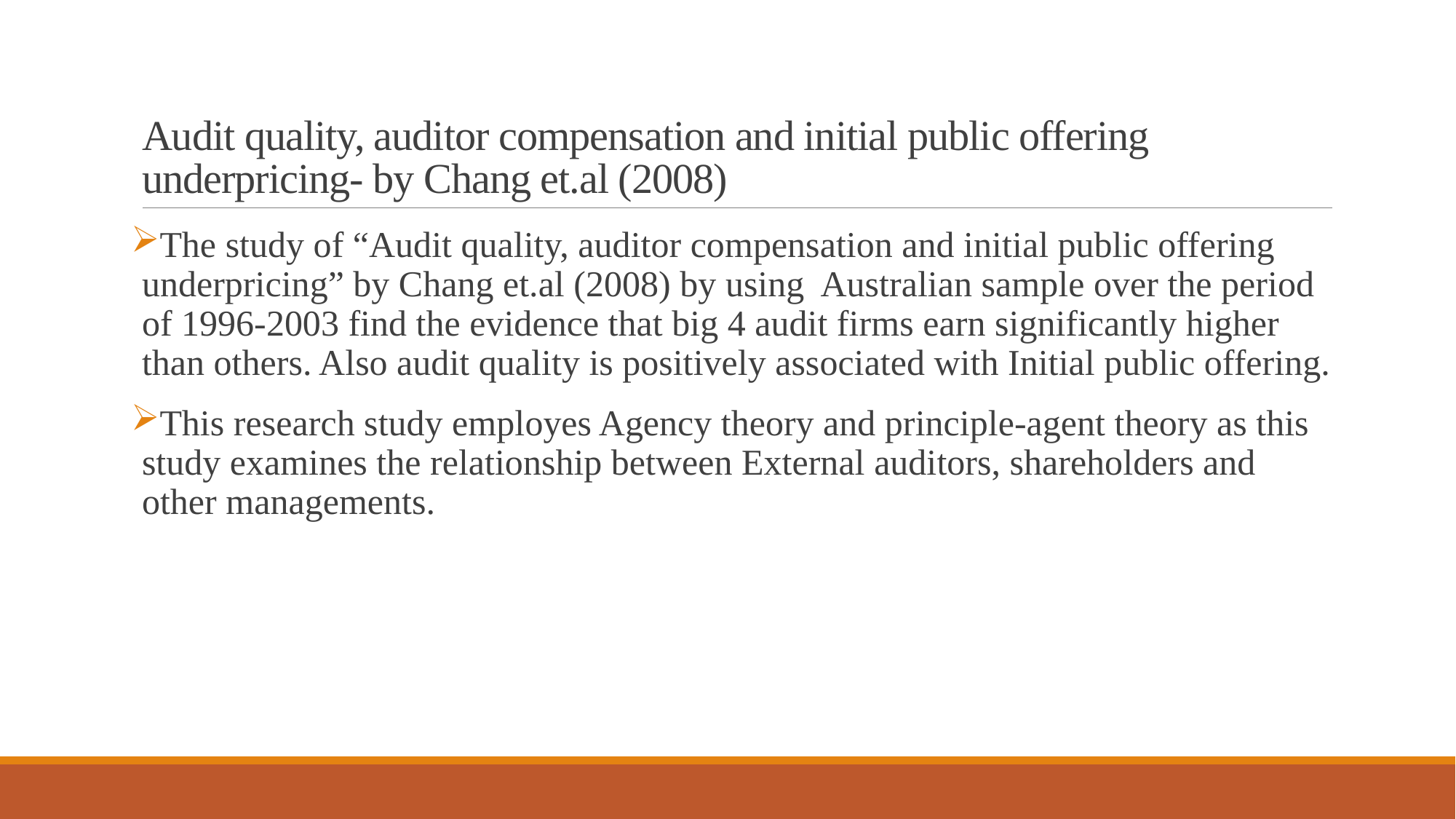

# Audit quality, auditor compensation and initial public offering underpricing- by Chang et.al (2008)
The study of “Audit quality, auditor compensation and initial public offering underpricing” by Chang et.al (2008) by using  Australian sample over the period of 1996-2003 find the evidence that big 4 audit firms earn significantly higher than others. Also audit quality is positively associated with Initial public offering.
This research study employes Agency theory and principle-agent theory as this study examines the relationship between External auditors, shareholders and other managements.